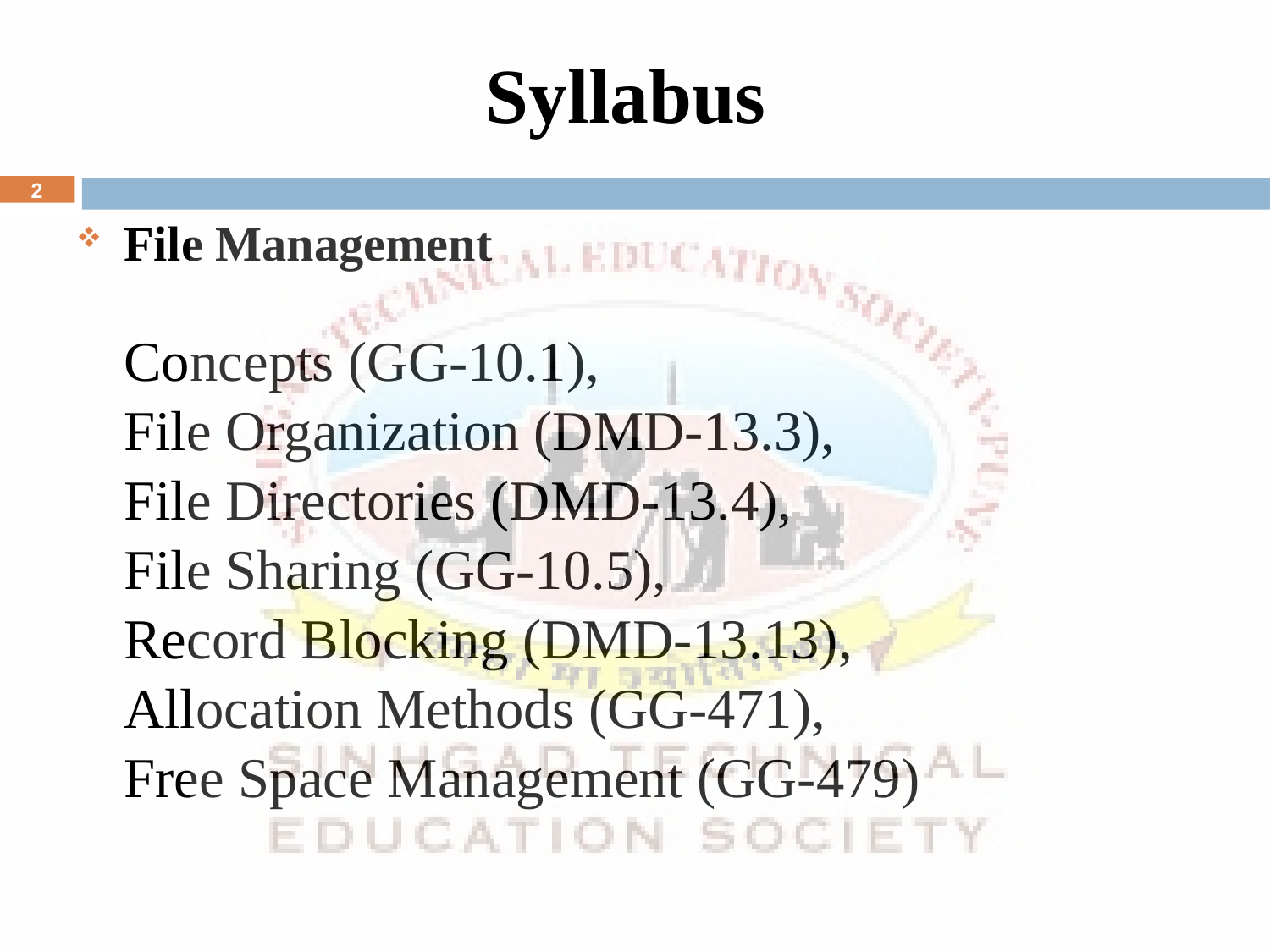

# Syllabus
2

File Management

	Concepts (GG-10.1),
	File Organization (DMD-13.3),
	File Directories (DMD-13.4),
	File Sharing (GG-10.5),
	Record Blocking (DMD-13.13),
	Allocation Methods (GG-471),
	Free Space Management (GG-479)